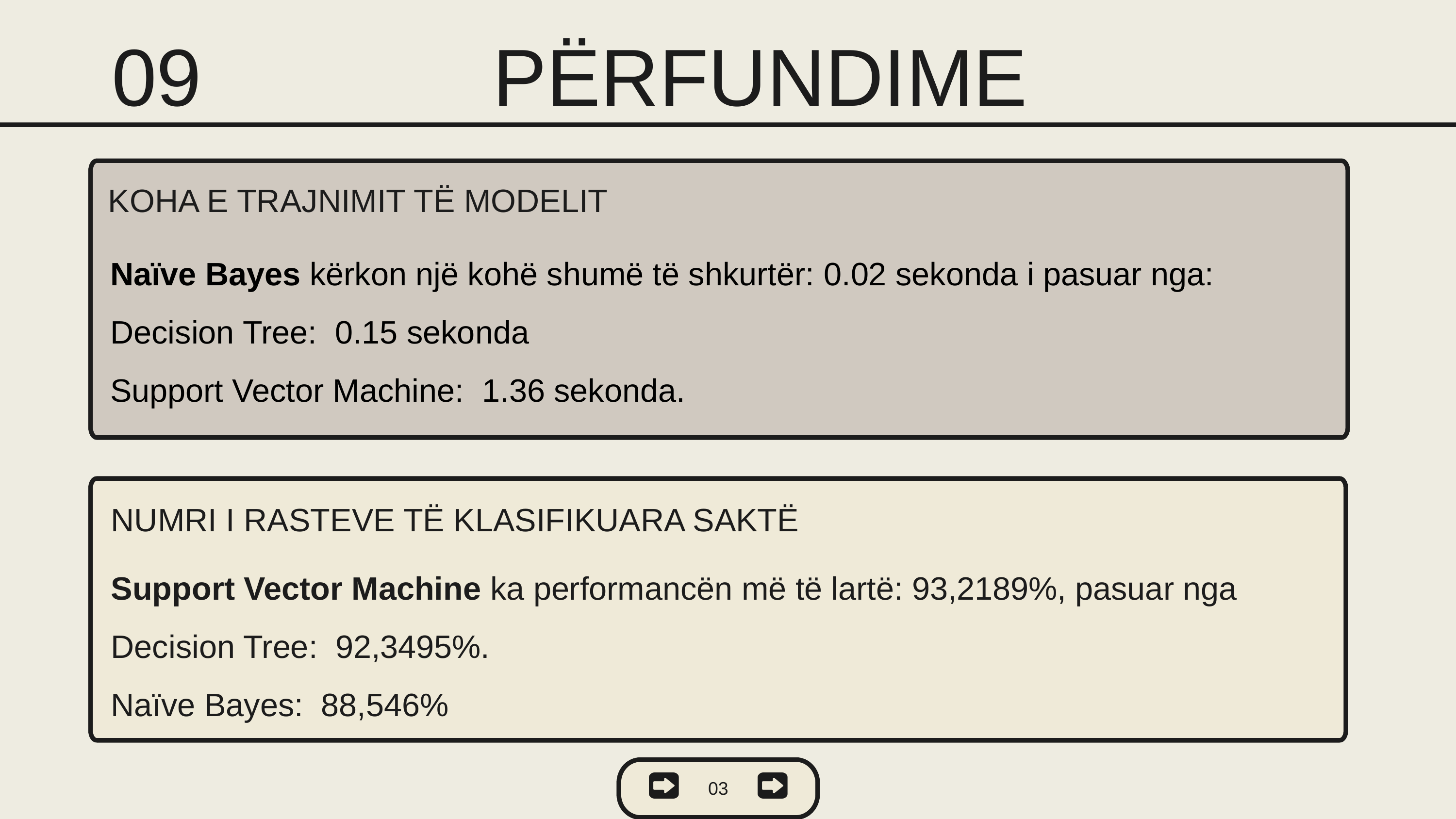

09             PËRFUNDIME

KOHA E TRAJNIMIT TË MODELIT
Naïve Bayes kërkon një kohë shumë të shkurtër: 0.02 sekonda i pasuar nga:
Decision Tree:  0.15 sekonda
Support Vector Machine:  1.36 sekonda.

NUMRI I RASTEVE TË KLASIFIKUARA SAKTË
Support Vector Machine ka performancën më të lartë: 93,2189%, pasuar nga
Decision Tree:  92,3495%.
Naïve Bayes:  88,546%

03